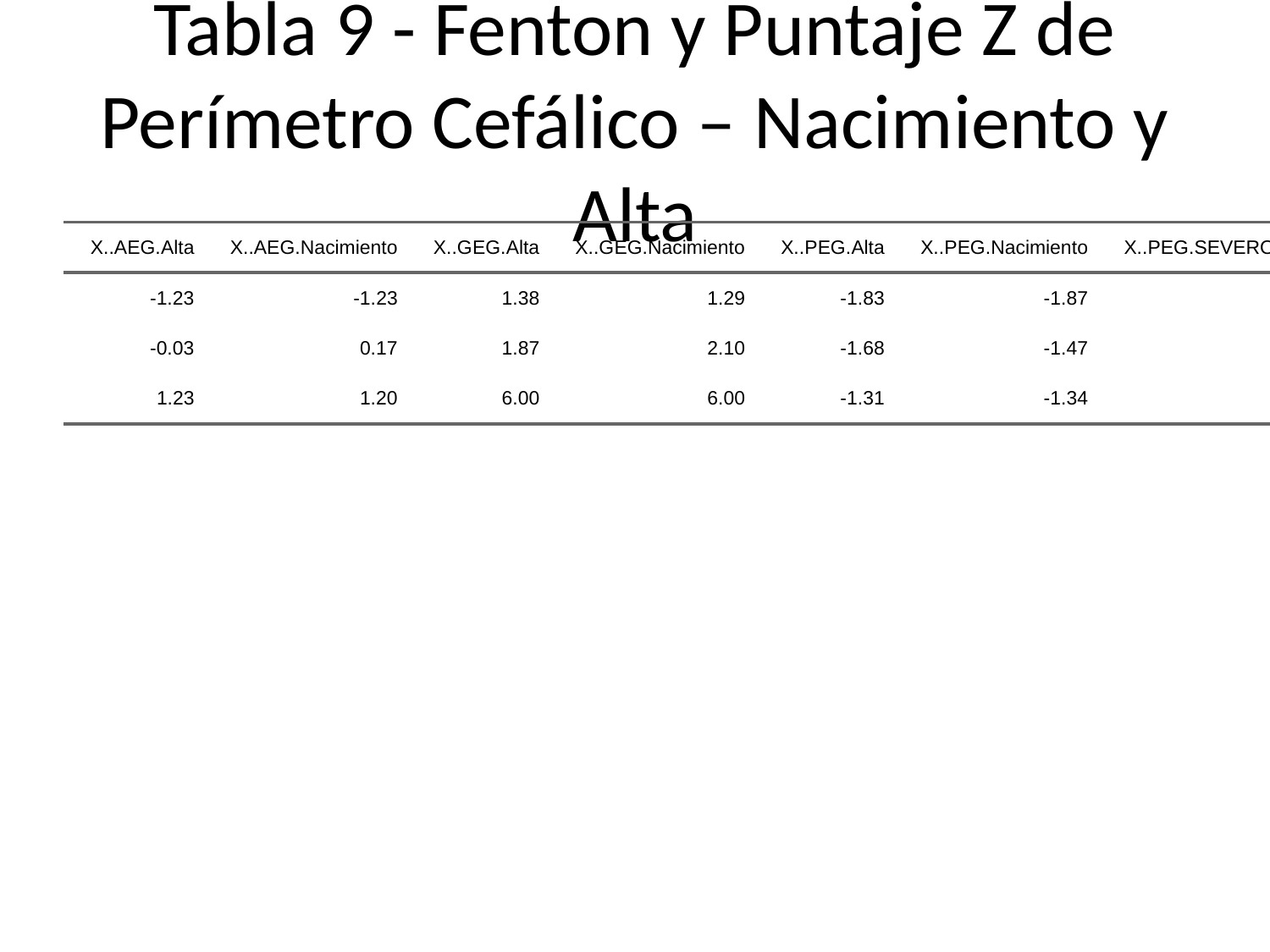

# Tabla 9 - Fenton y Puntaje Z de Perímetro Cefálico – Nacimiento y Alta
| X..AEG.Alta | X..AEG.Nacimiento | X..GEG.Alta | X..GEG.Nacimiento | X..PEG.Alta | X..PEG.Nacimiento | X..PEG.SEVERO.Alta | X..PEG.SEVERO.Nacimiento |
| --- | --- | --- | --- | --- | --- | --- | --- |
| -1.23 | -1.23 | 1.38 | 1.29 | -1.83 | -1.87 | -6.00 | -6.00 |
| -0.03 | 0.17 | 1.87 | 2.10 | -1.68 | -1.47 | -2.73 | -2.52 |
| 1.23 | 1.20 | 6.00 | 6.00 | -1.31 | -1.34 | -1.93 | -1.90 |